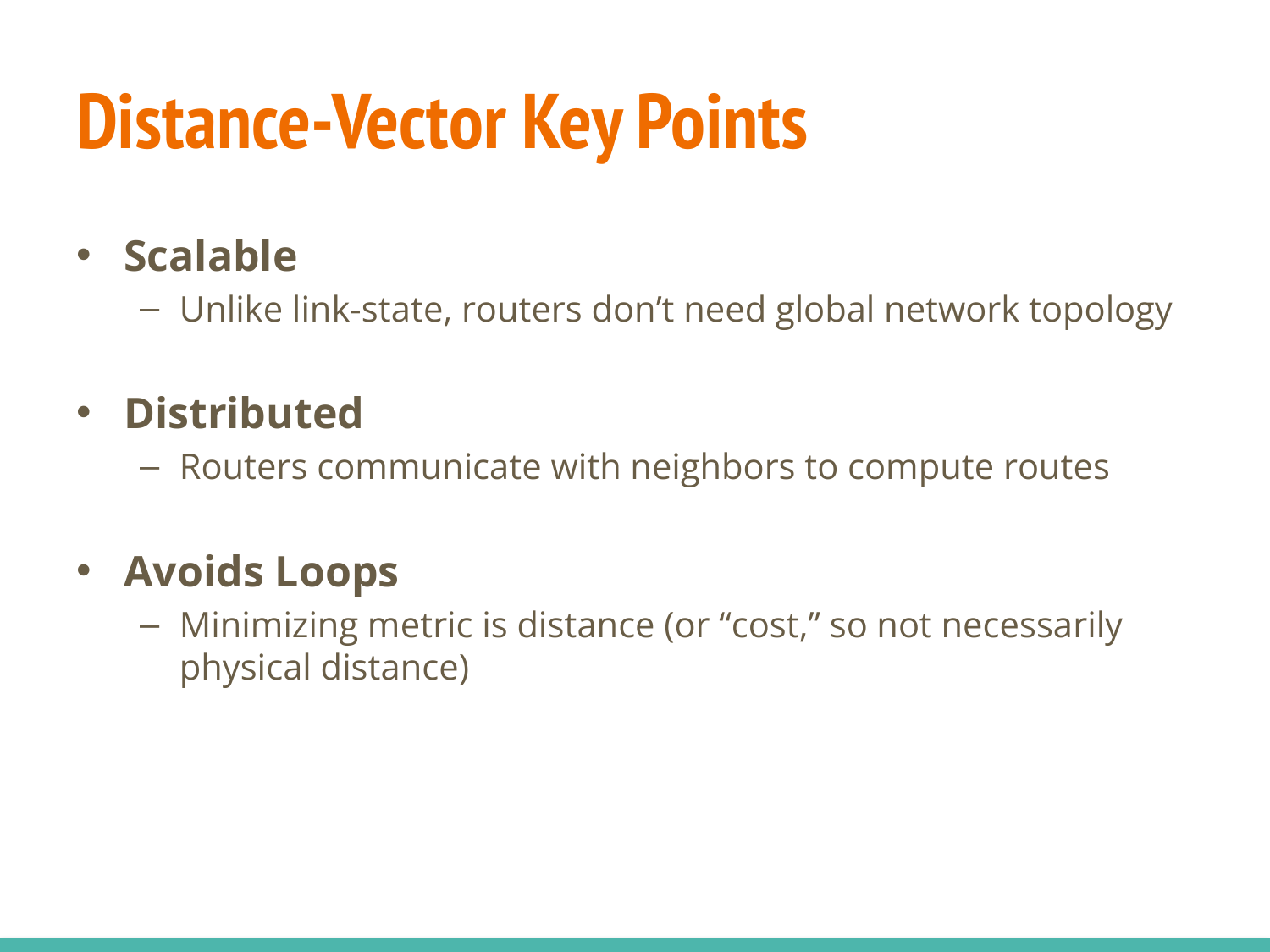

# Distance-Vector Key Points
Scalable
Unlike link-state, routers don’t need global network topology

Distributed
Routers communicate with neighbors to compute routes

Avoids Loops
Minimizing metric is distance (or “cost,” so not necessarily physical distance)